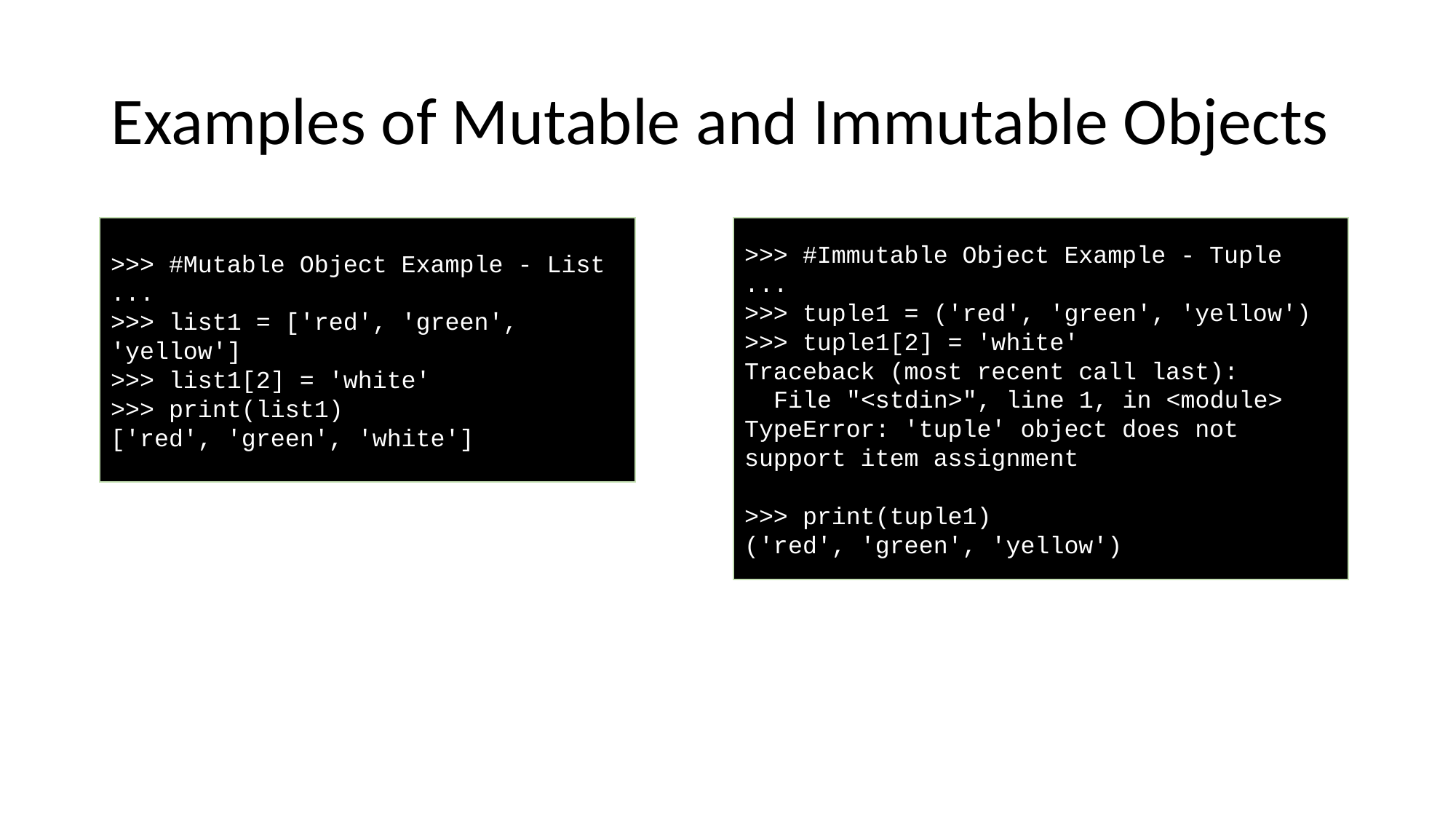

# Examples of Mutable and Immutable Objects
>>> #Mutable Object Example - List
...
>>> list1 = ['red', 'green', 'yellow']
>>> list1[2] = 'white'
>>> print(list1)
['red', 'green', 'white']
>>> #Immutable Object Example - Tuple
...
>>> tuple1 = ('red', 'green', 'yellow')
>>> tuple1[2] = 'white'
Traceback (most recent call last):
  File "<stdin>", line 1, in <module>
TypeError: 'tuple' object does not support item assignment

>>> print(tuple1)
('red', 'green', 'yellow')